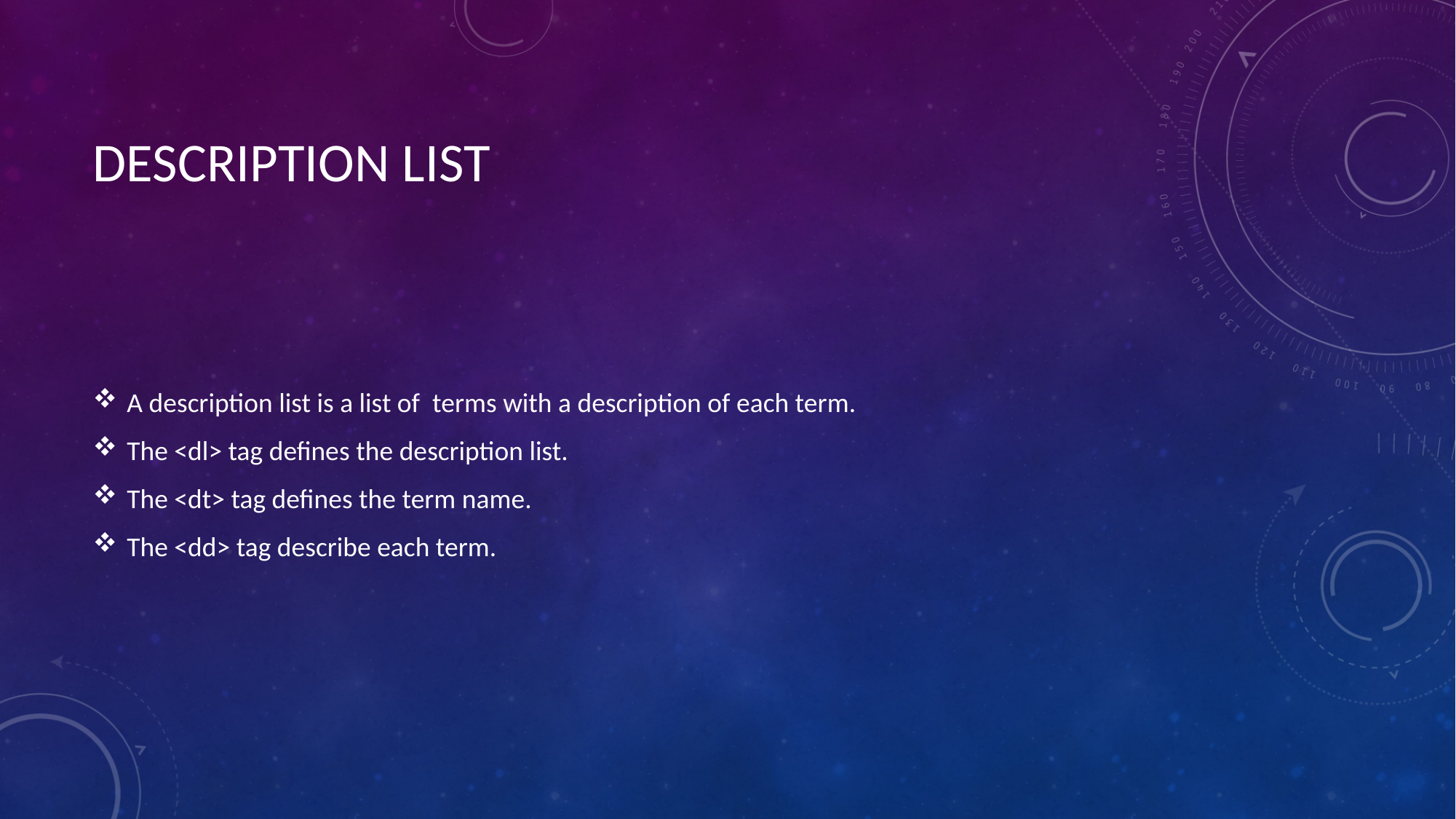

# Description list
A description list is a list of  terms with a description of each term.
The <dl> tag defines the description list.
The <dt> tag defines the term name.
The <dd> tag describe each term.